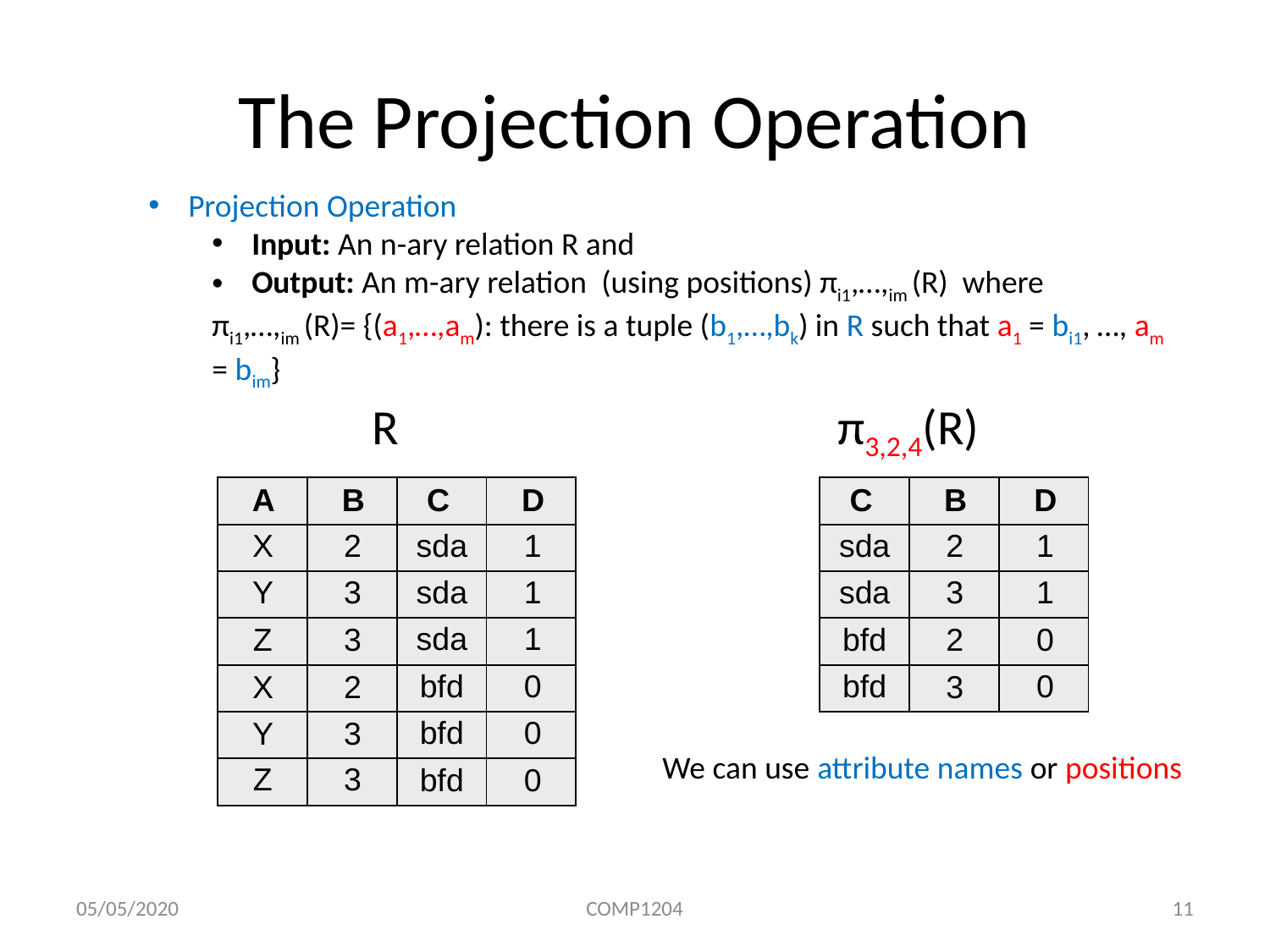

# The Projection Operation
Projection Operation
Input: An n-ary relation R and
Output: An m-ary relation  (using positions) πi1,…,im (R)  where
πi1,…,im (R)= {(a1,…,am): there is a tuple (b1,…,bk) in R such that a1 = bi1, …, am = bim}
R
π3,2,4(R)
| C | B | D |
| --- | --- | --- |
| sda | 2 | 1 |
| sda | 3 | 1 |
| bfd | 2 | 0 |
| bfd | 3 | 0 |
| A | B | C | D |
| --- | --- | --- | --- |
| X | 2 | sda | 1 |
| Y | 3 | sda | 1 |
| Z | 3 | sda | 1 |
| X | 2 | bfd | 0 |
| Y | 3 | bfd | 0 |
| Z | 3 | bfd | 0 |
We can use attribute names or positions
05/05/2020
COMP1204
11